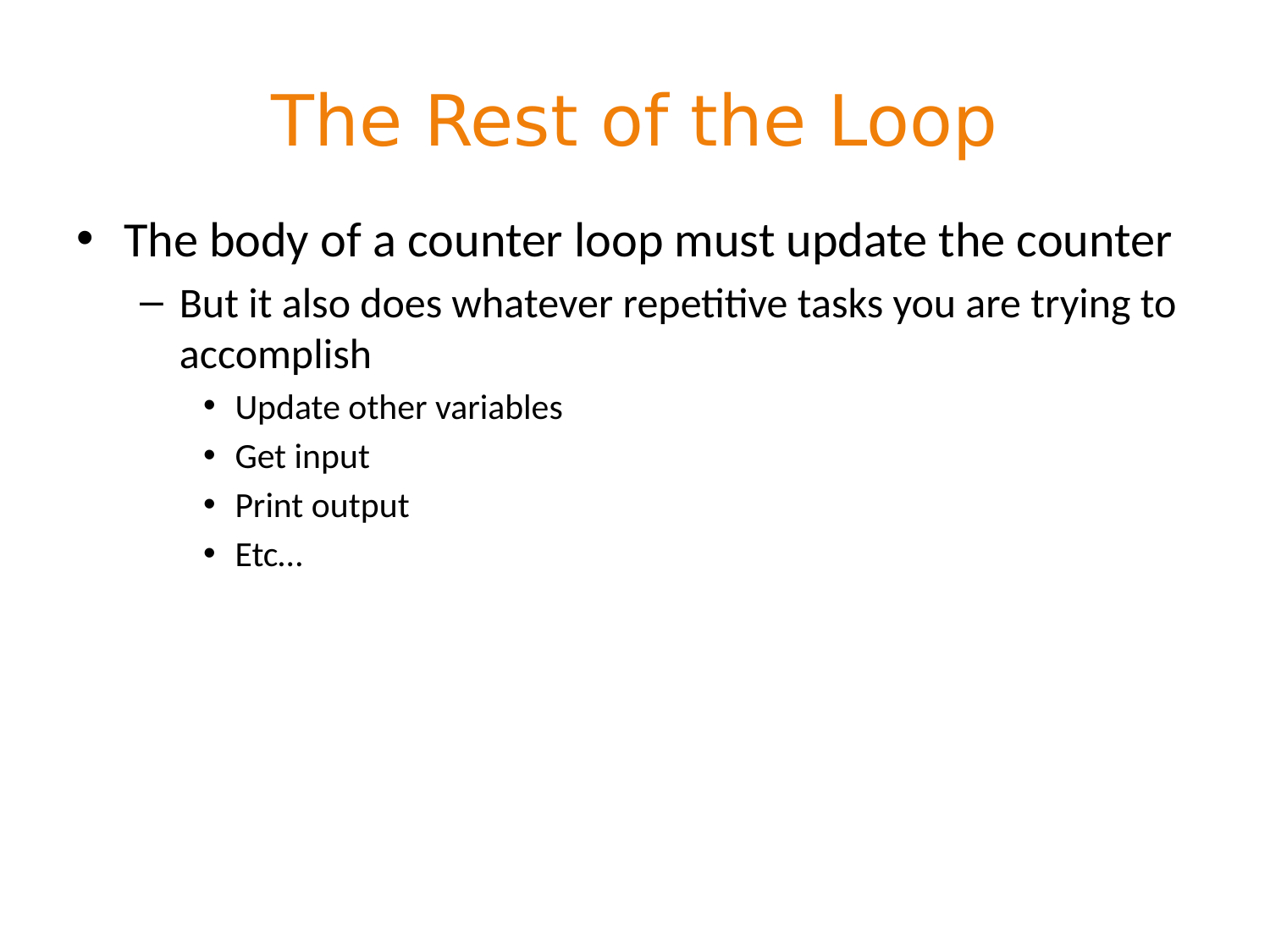

# The Rest of the Loop
The body of a counter loop must update the counter
But it also does whatever repetitive tasks you are trying to accomplish
Update other variables
Get input
Print output
Etc…